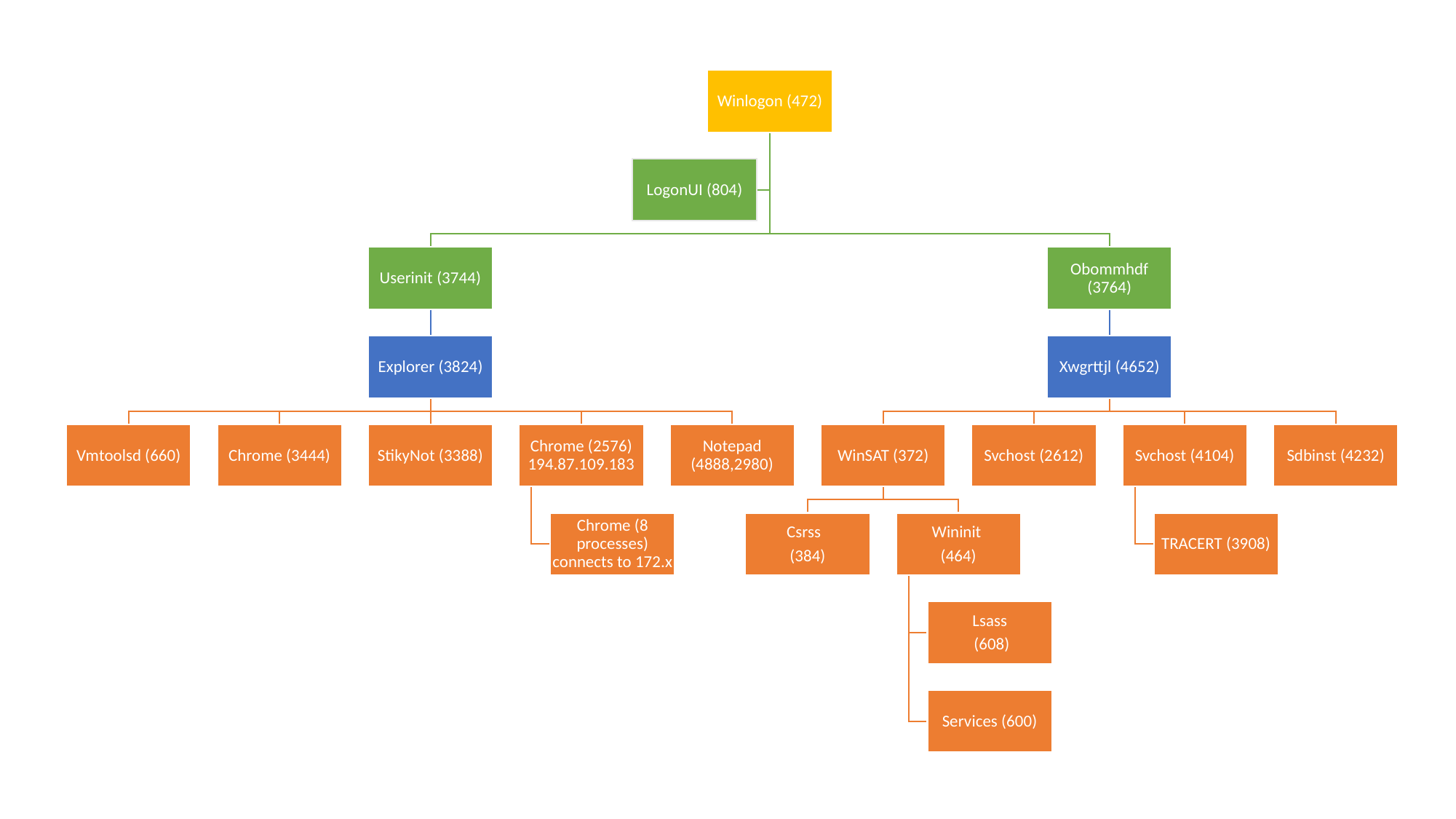

Winlogon (472)
Userinit (3744)
Explorer (3824)
Vmtoolsd (660)
Chrome (3444)
StikyNot (3388)
Chrome (2576) 194.87.109.183
Chrome (8 processes) connects to 172.x
Notepad (4888,2980)
Obommhdf (3764)
Xwgrttjl (4652)
WinSAT (372)
Csrss
(384)
Wininit
(464)
Lsass
 (608)
Services (600)
Svchost (2612)
Svchost (4104)
TRACERT (3908)
Sdbinst (4232)
LogonUI (804)